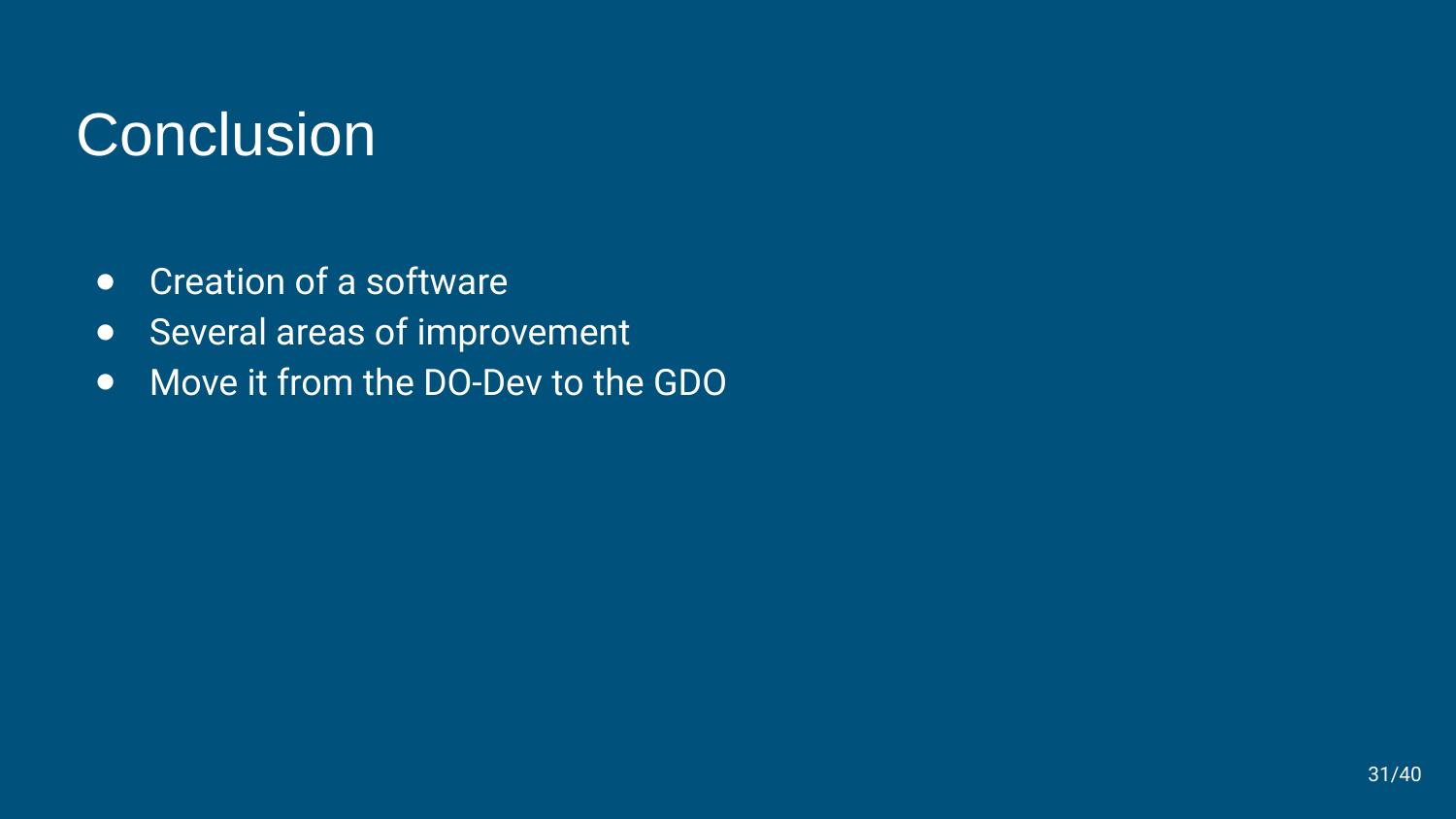

# Conclusion
Creation of a software
Several areas of improvement
Move it from the DO-Dev to the GDO
31/40